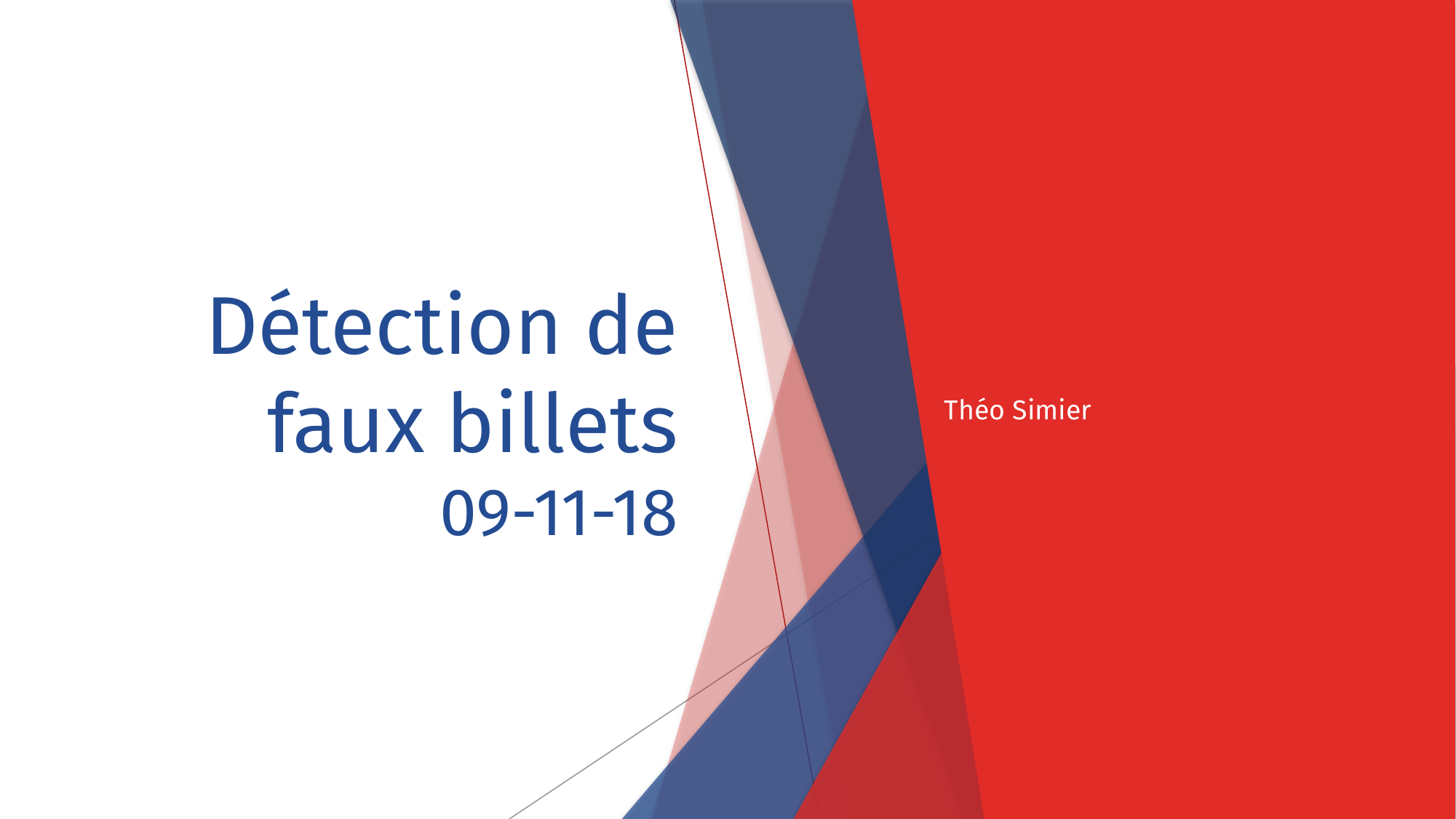

# Détection de faux billets 09-11-18
Théo Simier